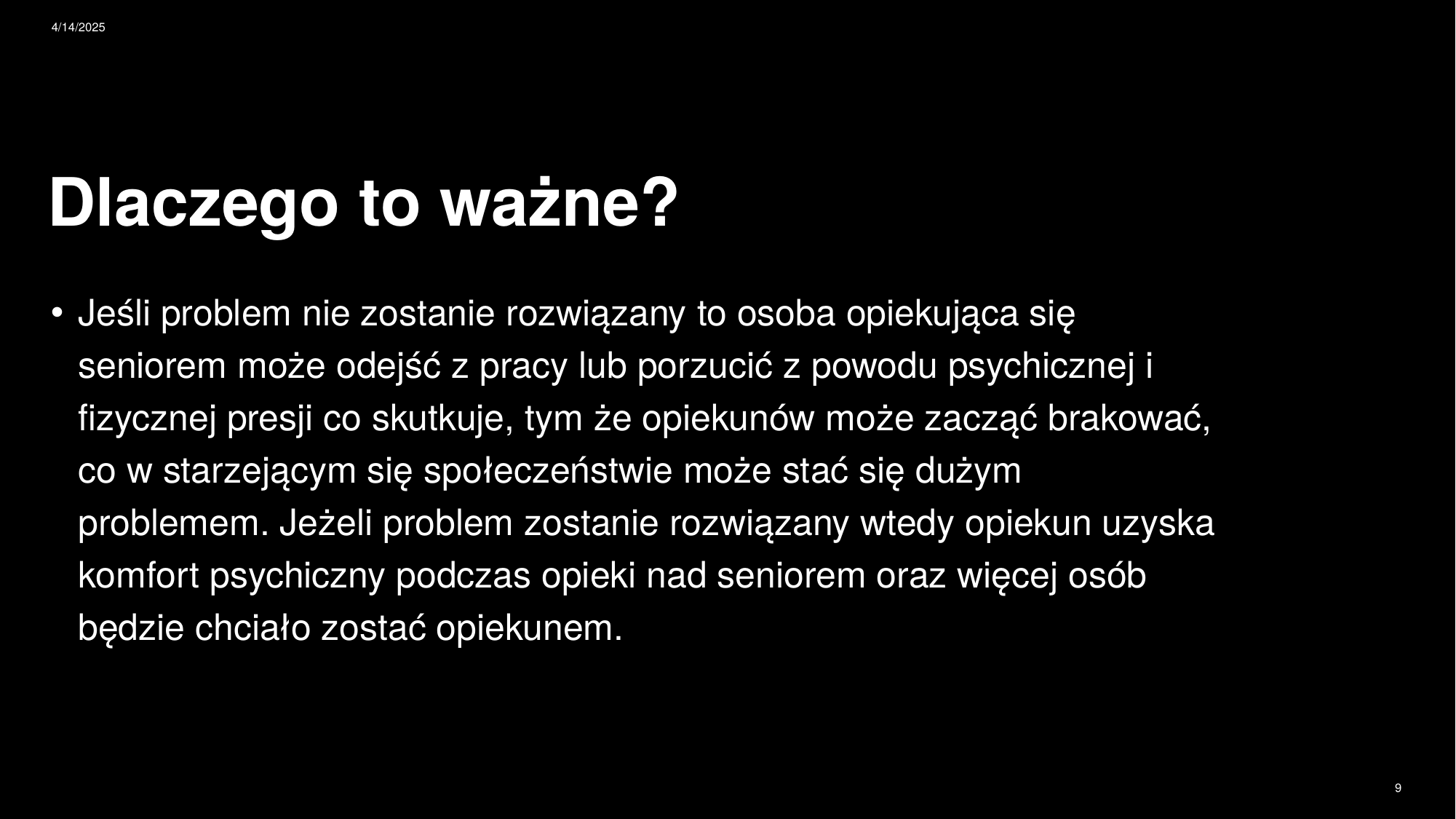

4/14/2025
# Dlaczego to ważne?
Jeśli problem nie zostanie rozwiązany to osoba opiekująca się seniorem może odejść z pracy lub porzucić z powodu psychicznej i fizycznej presji co skutkuje, tym że opiekunów może zacząć brakować, co w starzejącym się społeczeństwie może stać się dużym problemem. Jeżeli problem zostanie rozwiązany wtedy opiekun uzyska komfort psychiczny podczas opieki nad seniorem oraz więcej osób będzie chciało zostać opiekunem.

9